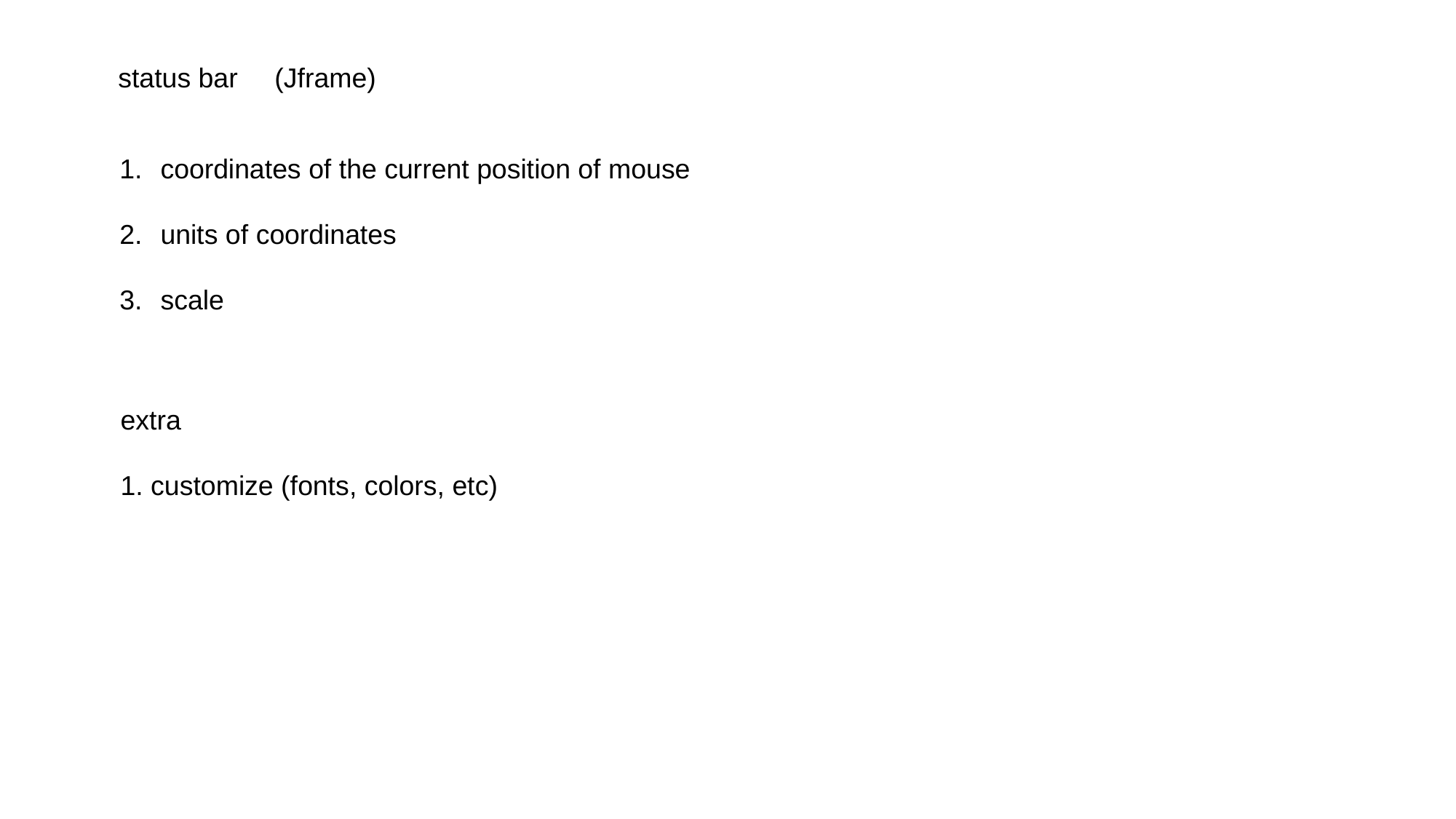

status bar
(Jframe)
coordinates of the current position of mouse

units of coordinates

scale

extra

1. customize (fonts, colors, etc)